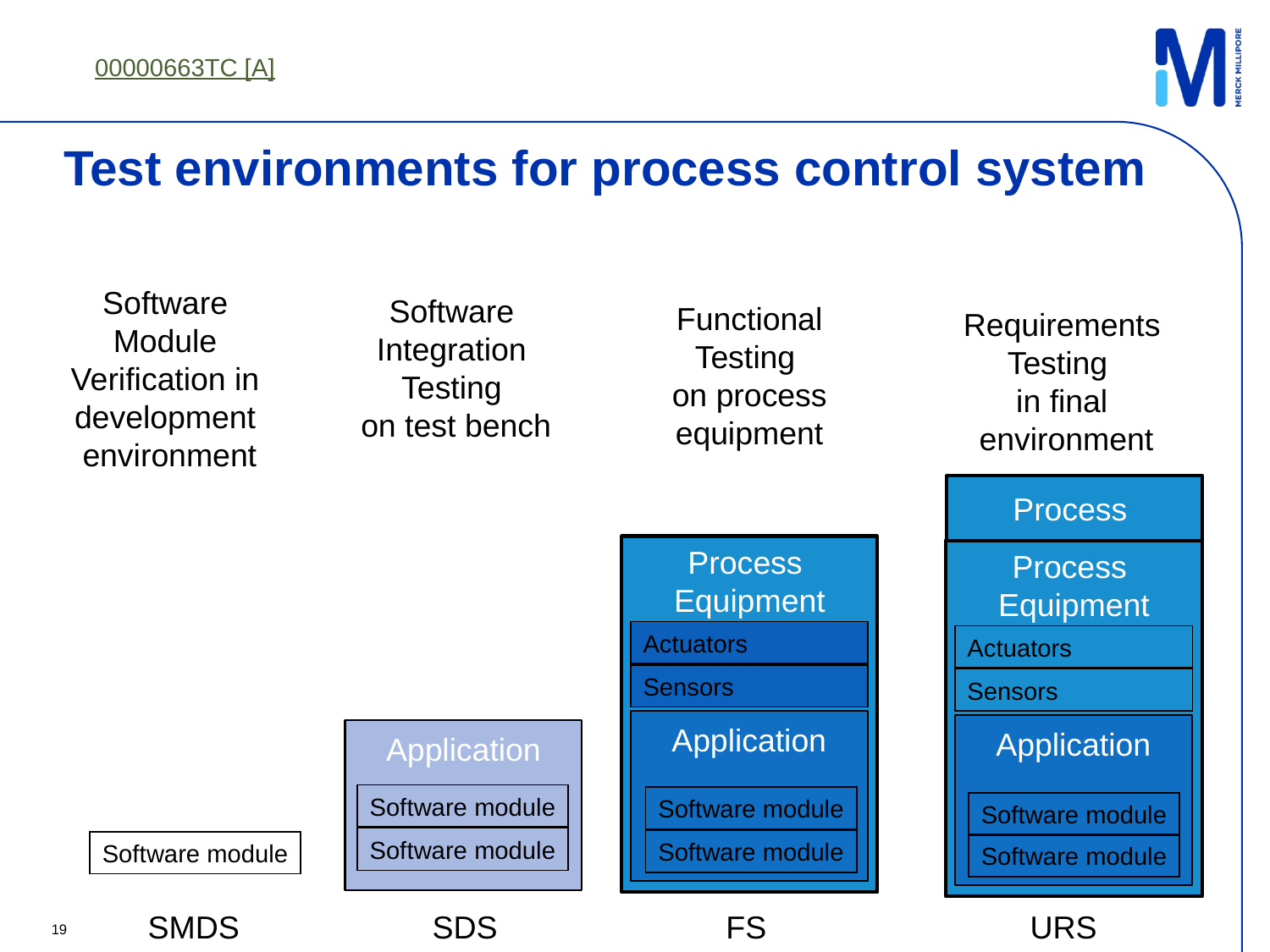

00000663TC [A]
# Test environments for process control system
Software
Module
Verification in
development
environment
Software
Integration
Testing
on test bench
Functional
Testing
on process
equipment
Requirements
Testing
in final
 environment
Process
Process
Equipment

Process
Equipment

Actuators
Actuators
Sensors
Sensors
Application

Application

Application

Software module
Software module
Software module
Software module
Software module
Software module
Software module
SMDS
SDS
FS
URS
19